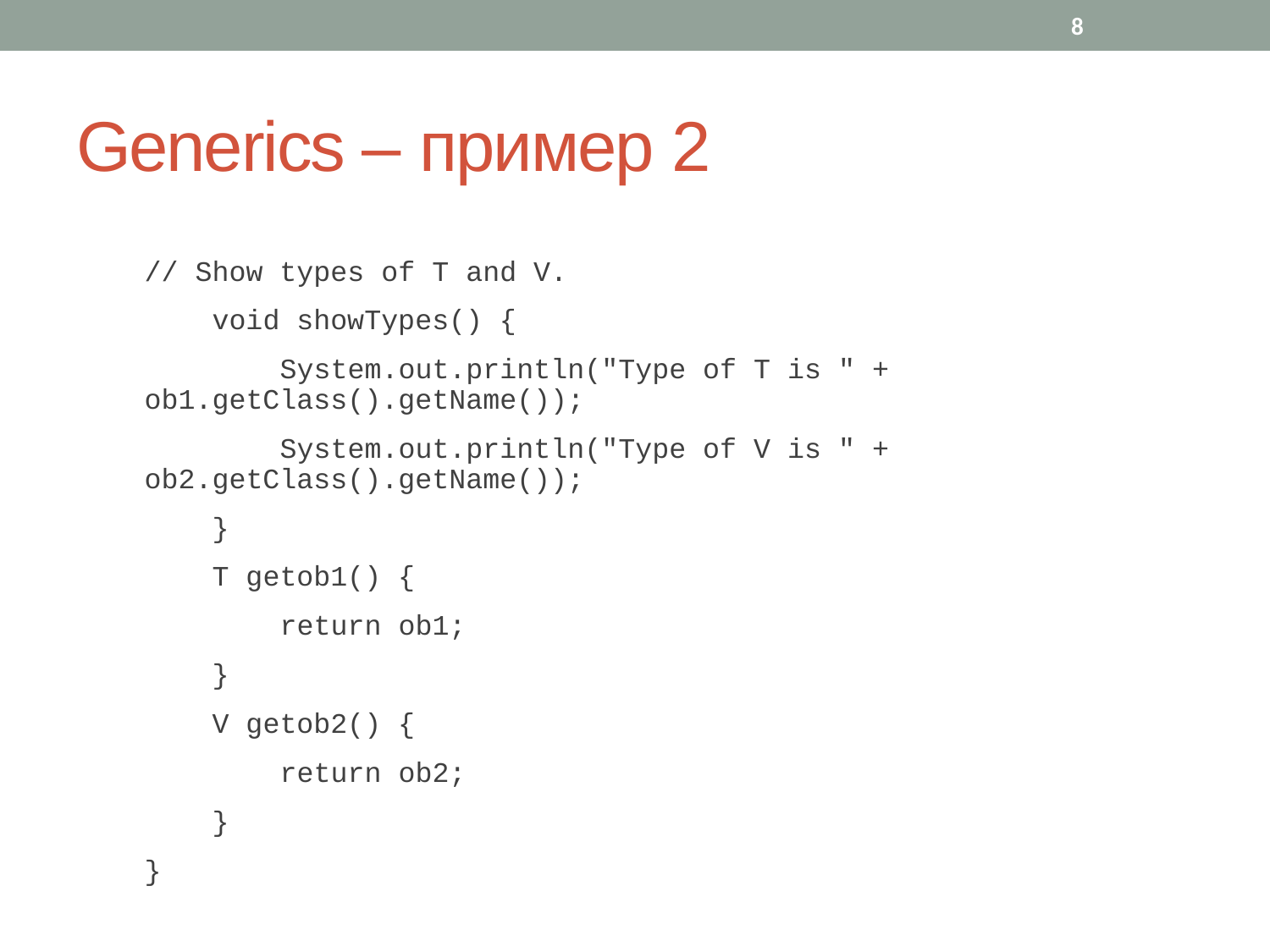

8
# Generics – пример 2
// Show types of T and V.
    void showTypes() {
        System.out.println("Type of T is " + ob1.getClass().getName());
        System.out.println("Type of V is " + ob2.getClass().getName());
    }
    T getob1() {
        return ob1;
    }
    V getob2() {
        return ob2;
    }
}